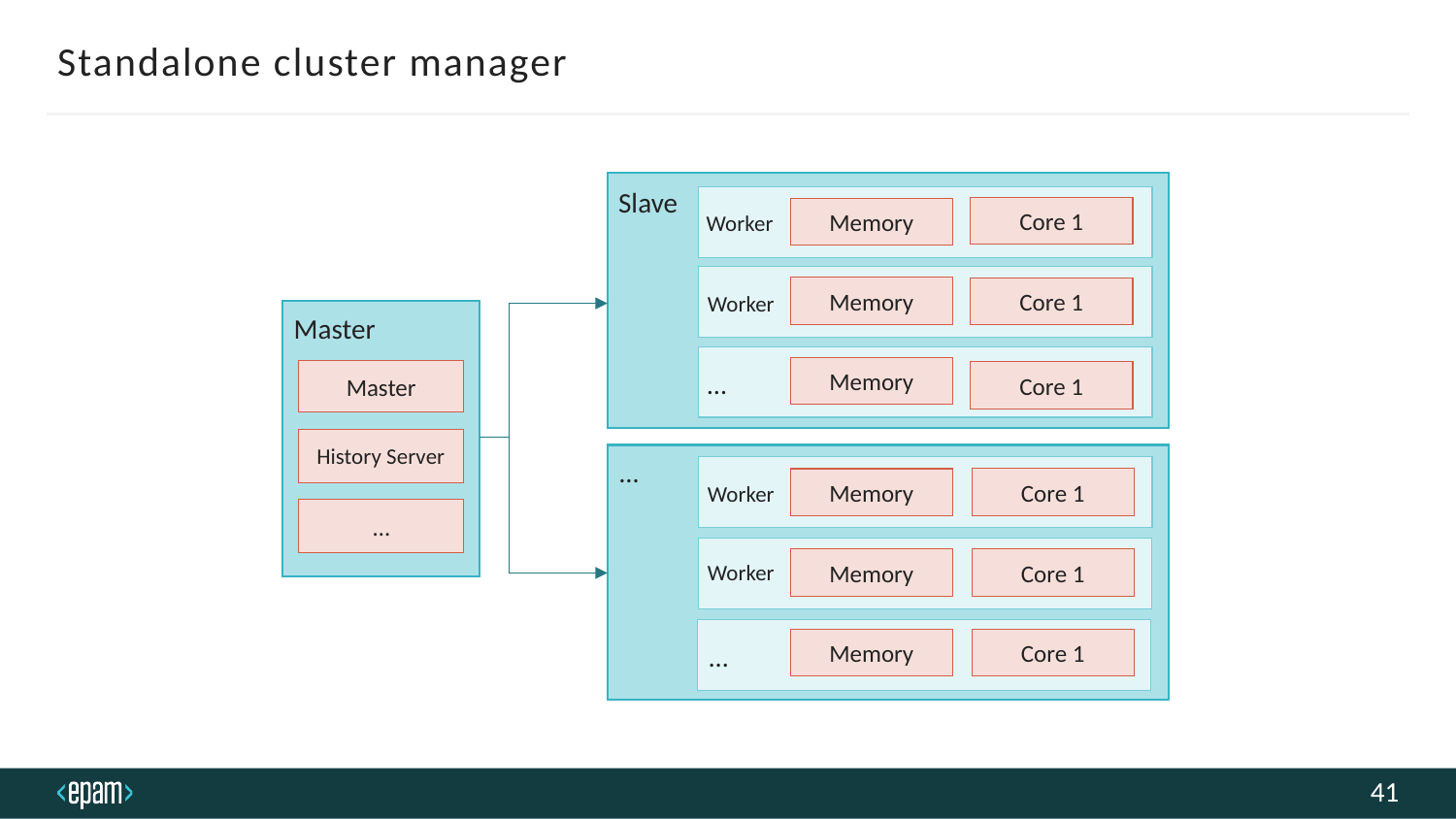

# Standalone cluster manager

Slave

Core 1
Memory
Worker

Memory
Core 1
Worker

Master

Memory
…
Master
Core 1
History Server

…

Core 1
Memory
Worker
…

Core 1
Memory
Worker

Memory
Core 1
…
41